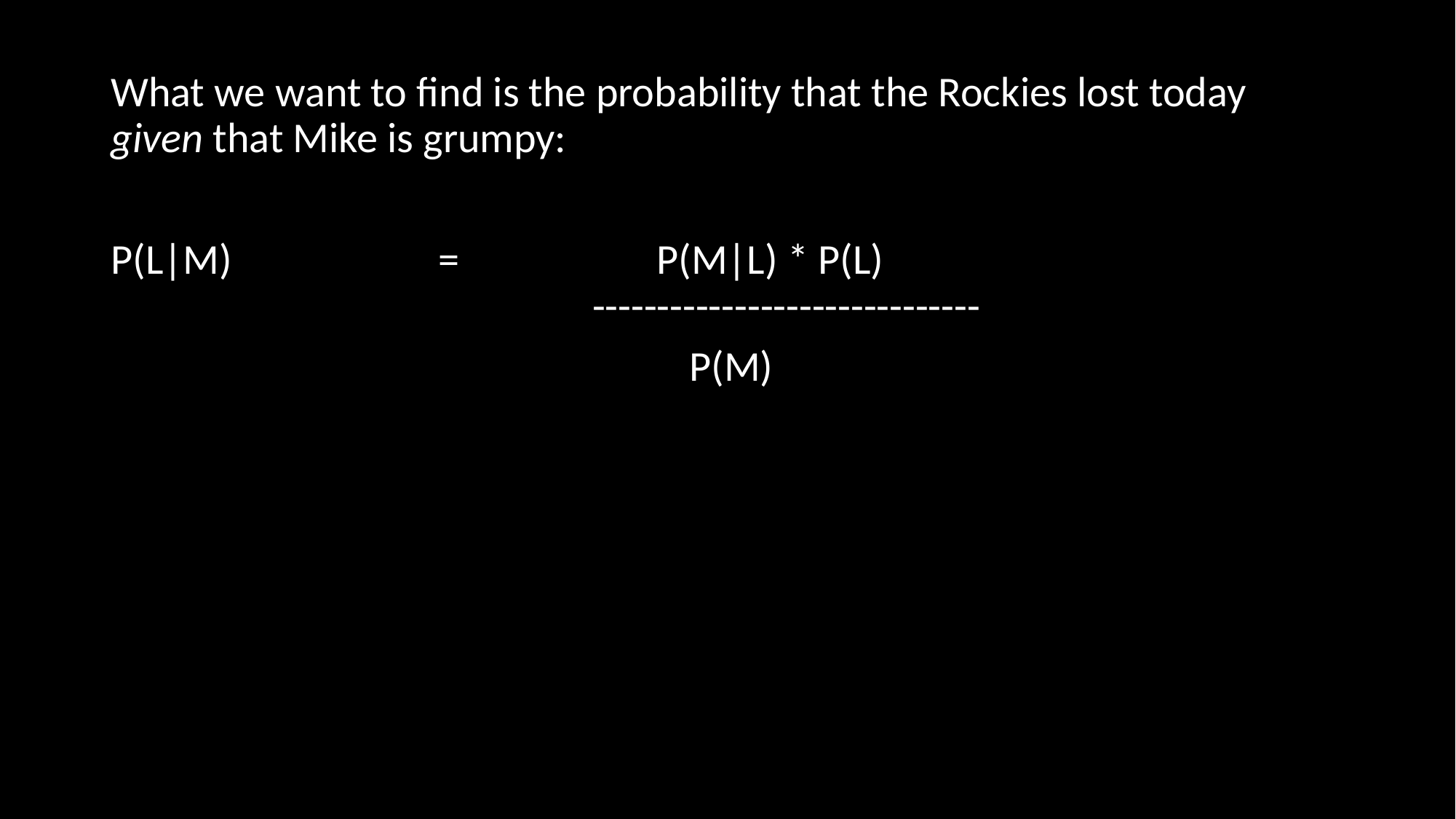

What we want to find is the probability that the Rockies lost today given that Mike is grumpy:

P(L|M)		= 		P(M|L) * P(L)							                ------------------------------
                                                            P(M)